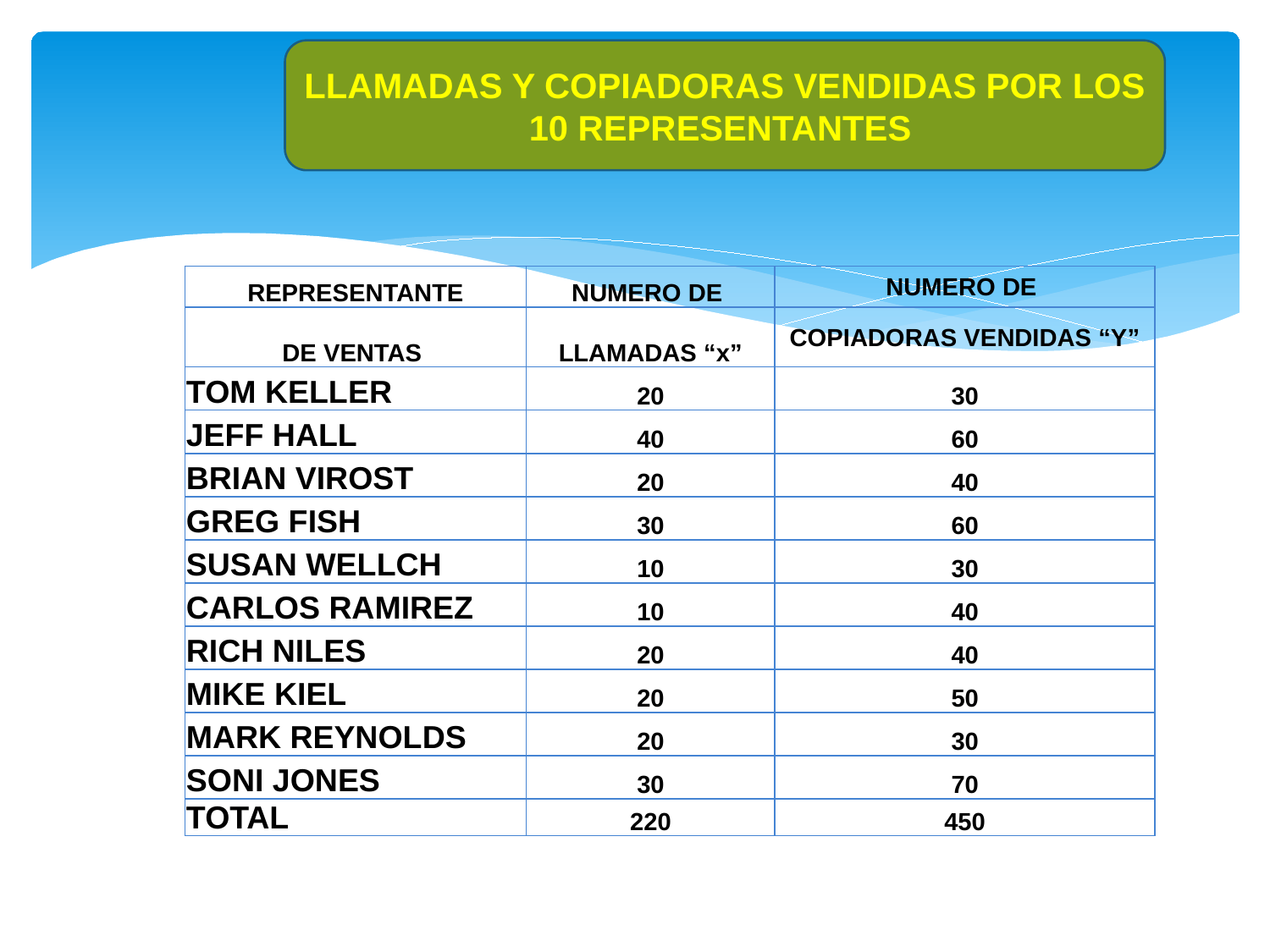

LLAMADAS Y COPIADORAS VENDIDAS POR LOS 10 REPRESENTANTES
| REPRESENTANTE | NUMERO DE | NUMERO DE |
| --- | --- | --- |
| DE VENTAS | LLAMADAS “x” | COPIADORAS VENDIDAS “Y” |
| TOM KELLER | 20 | 30 |
| JEFF HALL | 40 | 60 |
| BRIAN VIROST | 20 | 40 |
| GREG FISH | 30 | 60 |
| SUSAN WELLCH | 10 | 30 |
| CARLOS RAMIREZ | 10 | 40 |
| RICH NILES | 20 | 40 |
| MIKE KIEL | 20 | 50 |
| MARK REYNOLDS | 20 | 30 |
| SONI JONES | 30 | 70 |
| TOTAL | 220 | 450 |